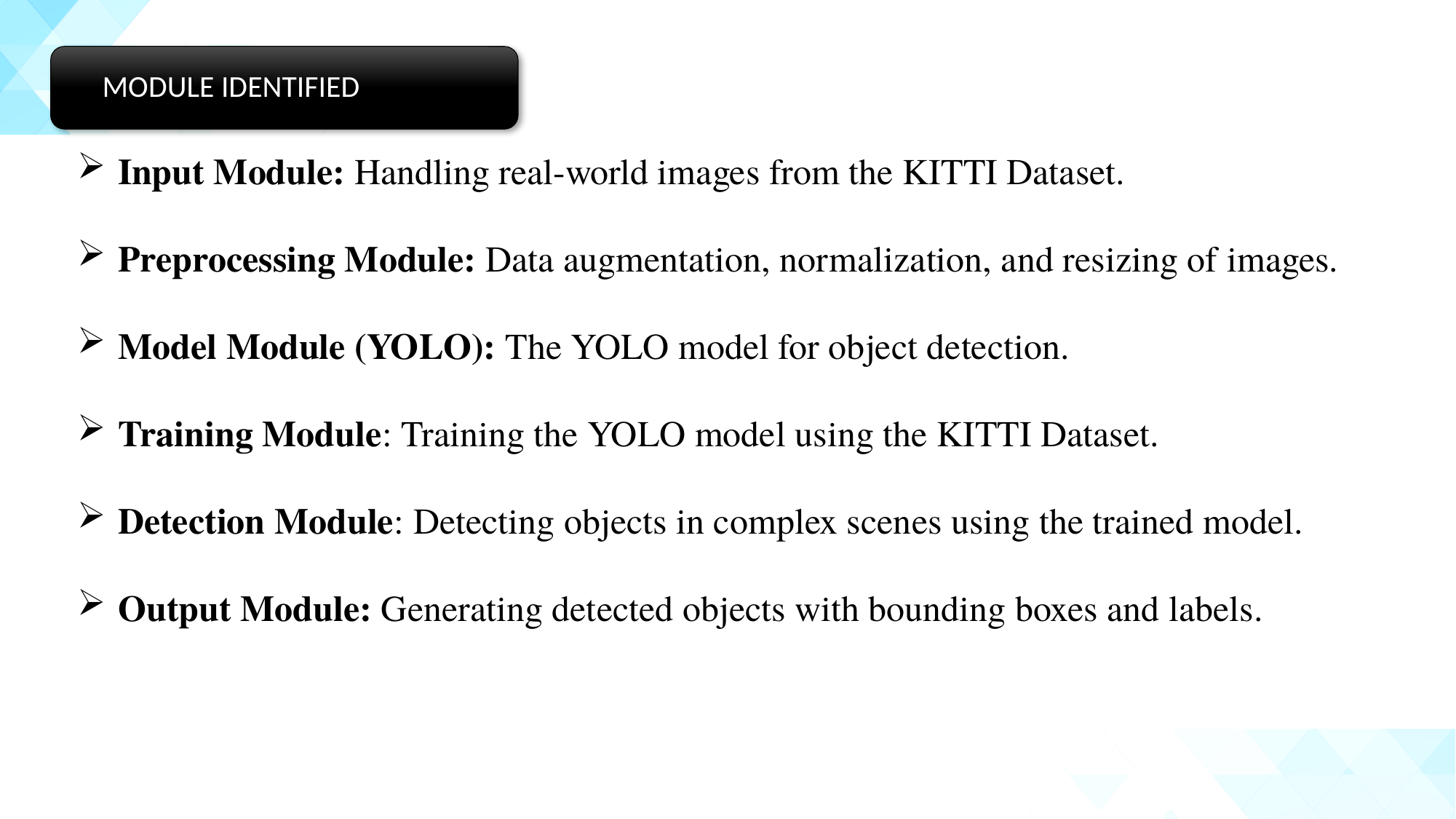

MODULE IDENTIFIED
Input Module: Handling real-world images from the KITTI Dataset.

Preprocessing Module: Data augmentation, normalization, and resizing of images.

Model Module (YOLO): The YOLO model for object detection.

Training Module: Training the YOLO model using the KITTI Dataset.

Detection Module: Detecting objects in complex scenes using the trained model.

Output Module: Generating detected objects with bounding boxes and labels.